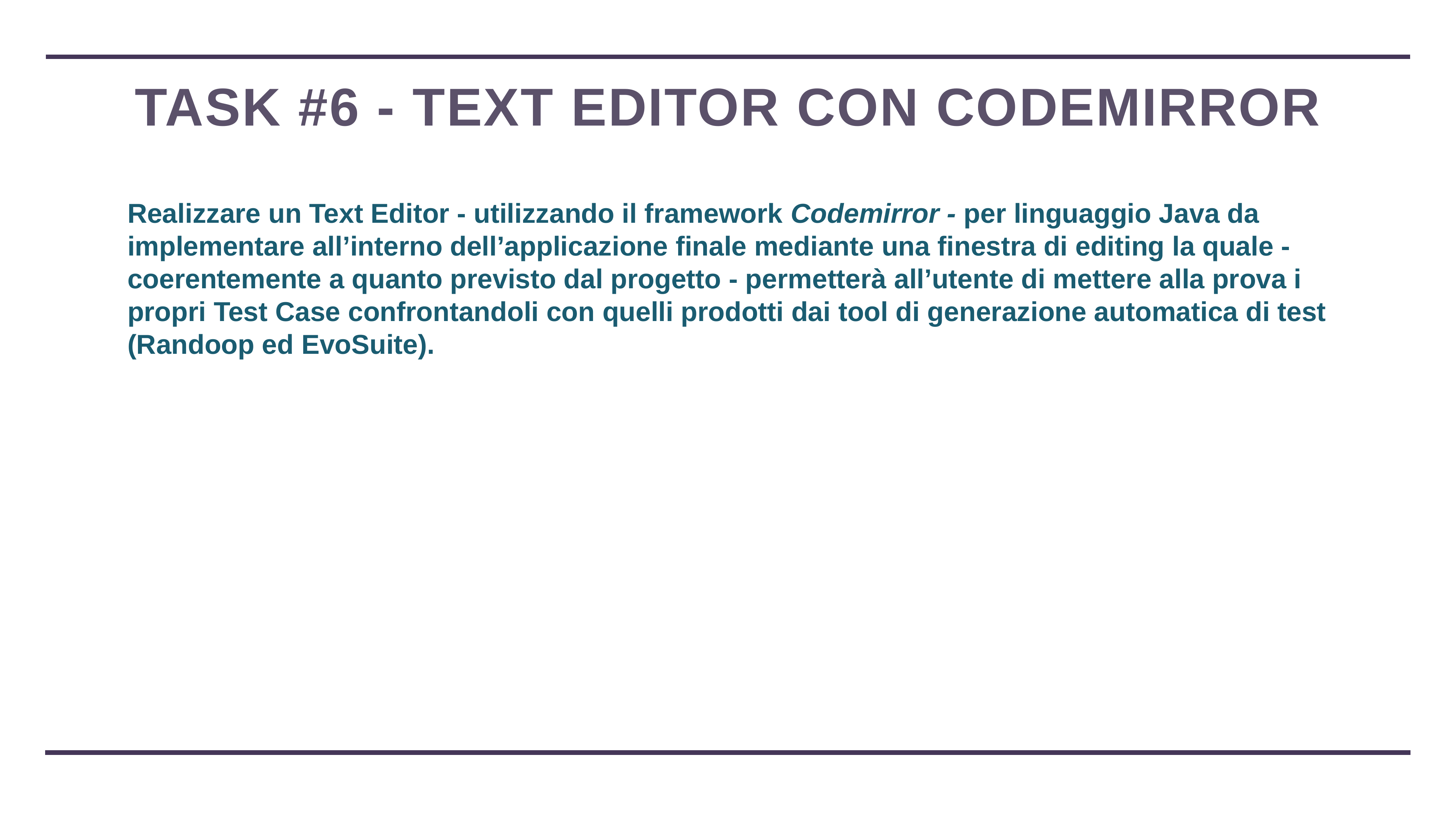

# Task #6 - text editor con codemirror
Realizzare un Text Editor - utilizzando il framework Codemirror - per linguaggio Java da implementare all’interno dell’applicazione finale mediante una finestra di editing la quale - coerentemente a quanto previsto dal progetto - permetterà all’utente di mettere alla prova i propri Test Case confrontandoli con quelli prodotti dai tool di generazione automatica di test (Randoop ed EvoSuite).